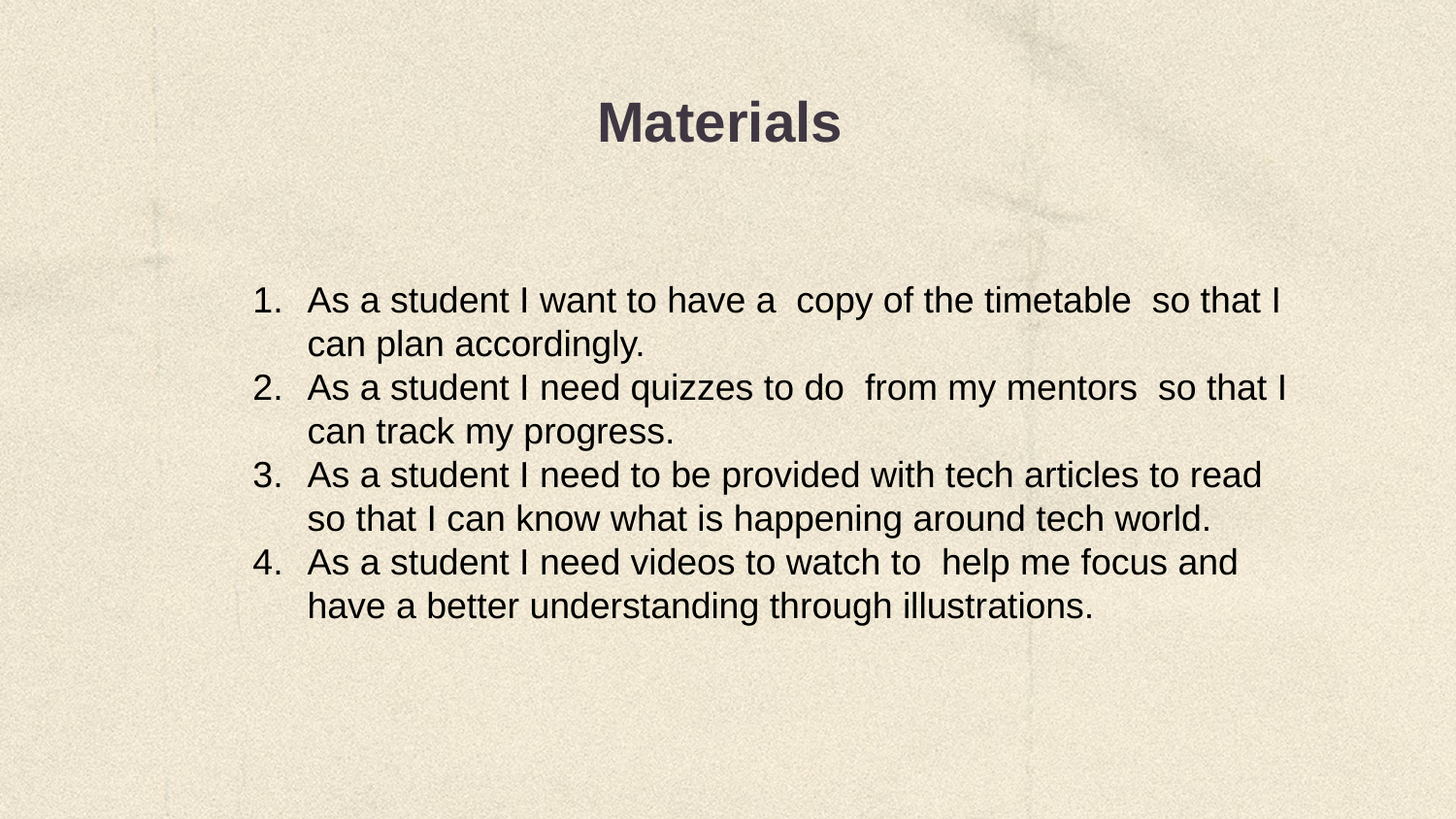

# Materials
As a student I want to have a  copy of the timetable  so that I can plan accordingly.
As a student I need quizzes to do  from my mentors  so that I can track my progress.
As a student I need to be provided with tech articles to read  so that I can know what is happening around tech world.
As a student I need videos to watch to  help me focus and have a better understanding through illustrations.